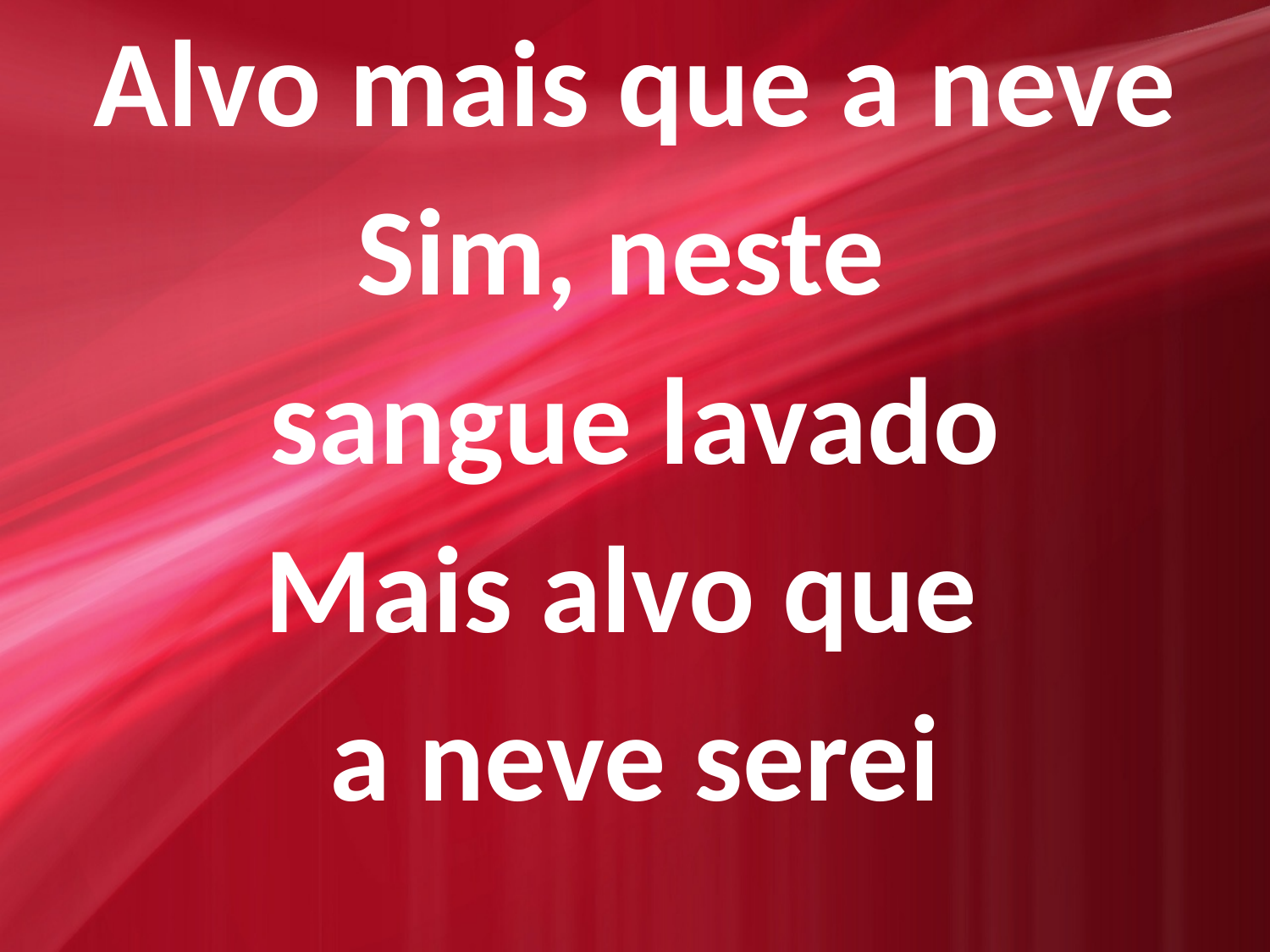

Alvo mais que a neve
Sim, neste
sangue lavado
Mais alvo que
a neve serei